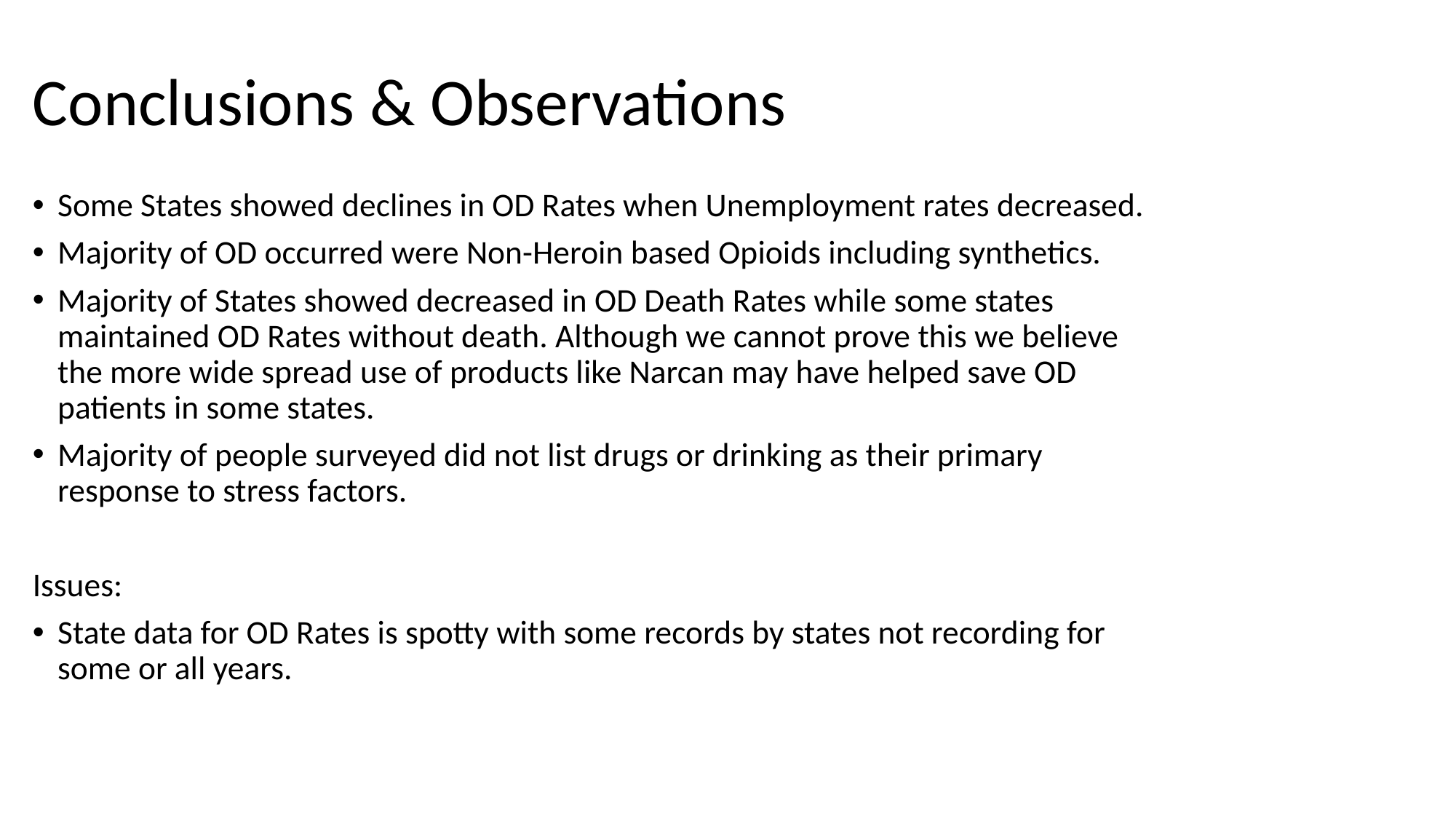

# Conclusions & Observations
Some States showed declines in OD Rates when Unemployment rates decreased.
Majority of OD occurred were Non-Heroin based Opioids including synthetics.
Majority of States showed decreased in OD Death Rates while some states maintained OD Rates without death. Although we cannot prove this we believe the more wide spread use of products like Narcan may have helped save OD patients in some states.
Majority of people surveyed did not list drugs or drinking as their primary response to stress factors.

Issues:
State data for OD Rates is spotty with some records by states not recording for some or all years.